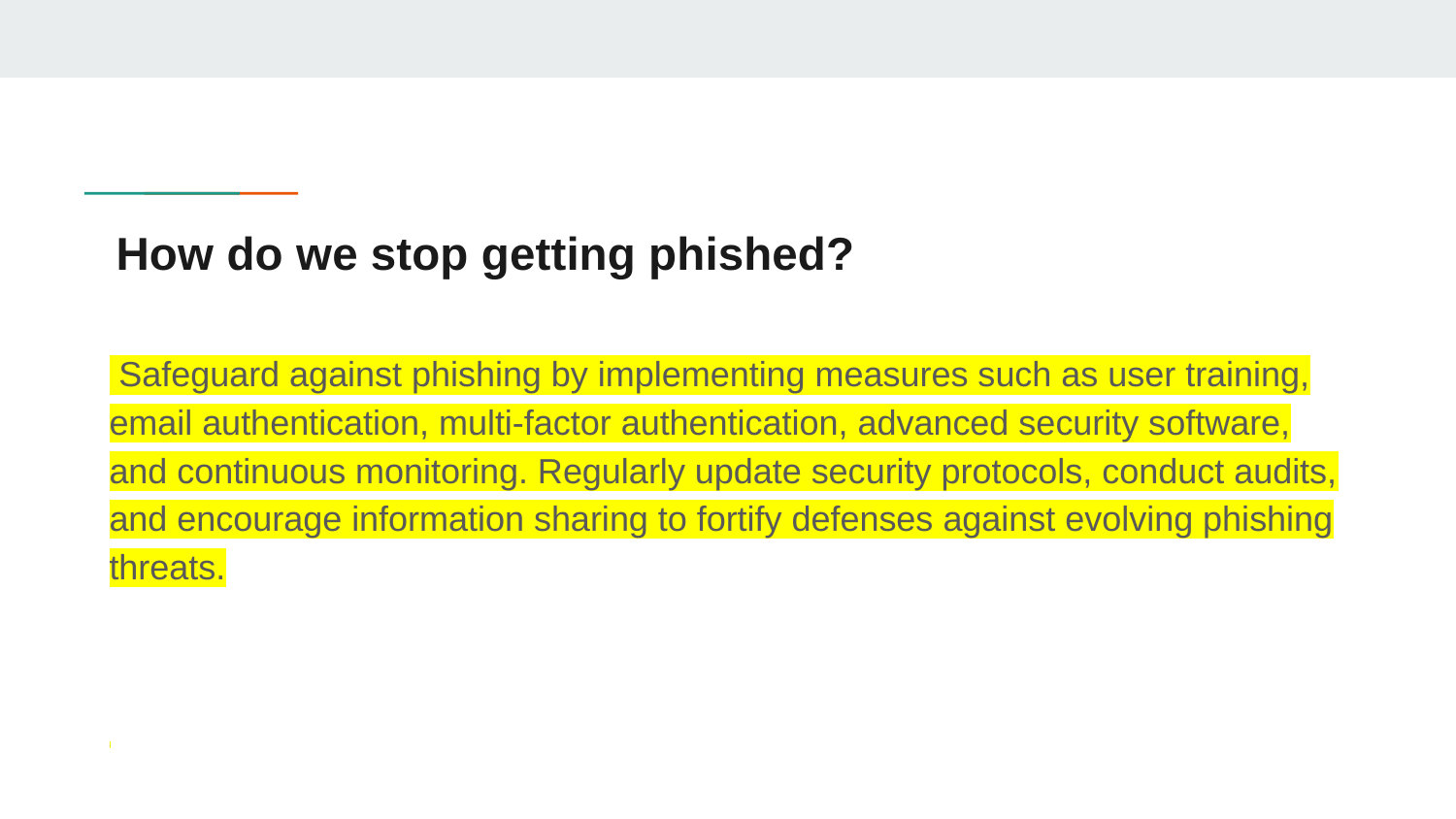

# How do we stop getting phished?
 Safeguard against phishing by implementing measures such as user training, email authentication, multi-factor authentication, advanced security software, and continuous monitoring. Regularly update security protocols, conduct audits, and encourage information sharing to fortify defenses against evolving phishing threats.

.